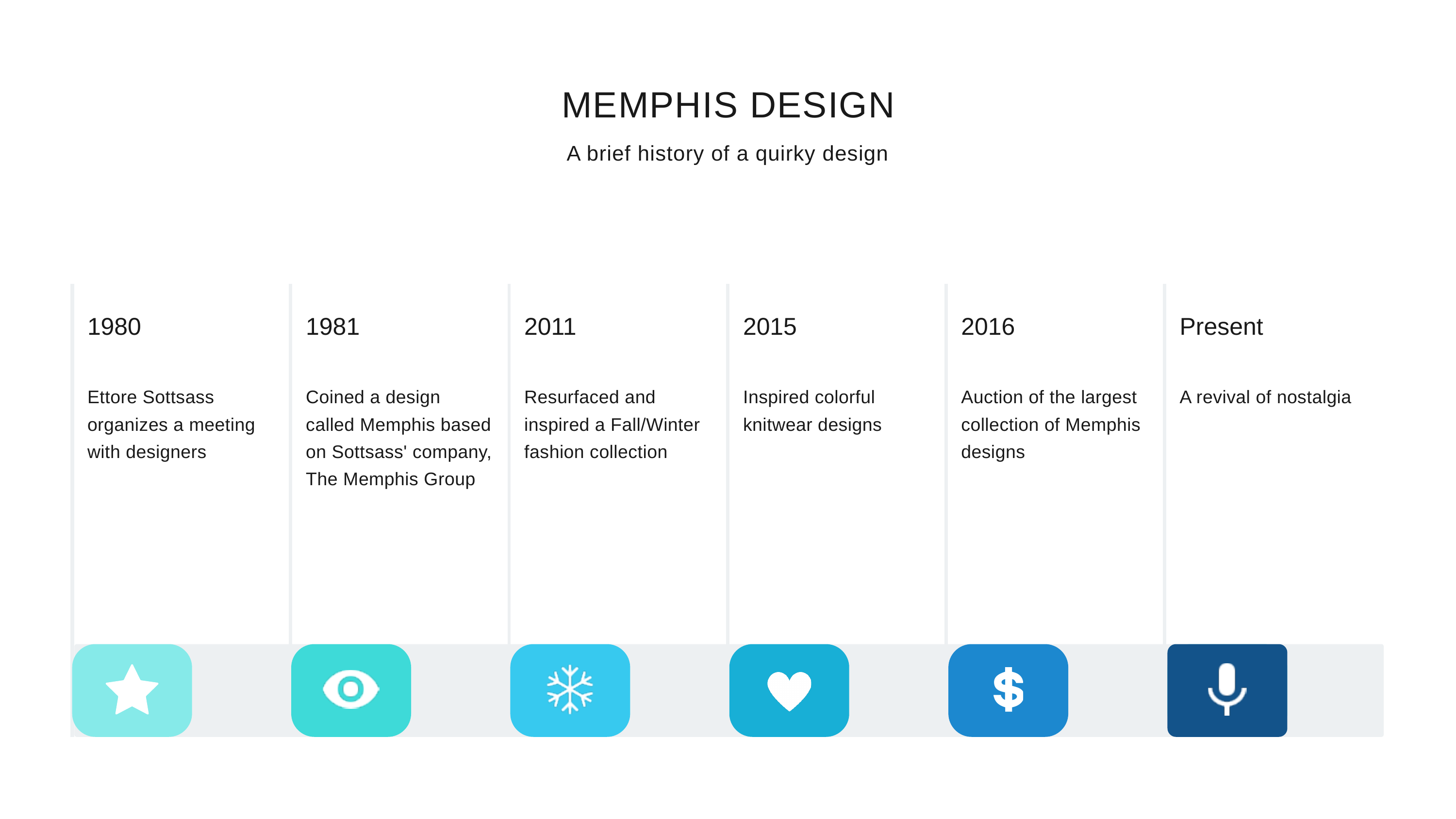

MEMPHIS DESIGN
A brief history of a quirky design
| 1980 | 1981 | 2011 | 2015 | 2016 | Present |
| --- | --- | --- | --- | --- | --- |
| Ettore Sottsass organizes a meeting with designers | Coined a design called Memphis based on Sottsass' company, The Memphis Group | Resurfaced and inspired a Fall/Winter fashion collection | Inspired colorful knitwear designs | Auction of the largest collection of Memphis designs | A revival of nostalgia |